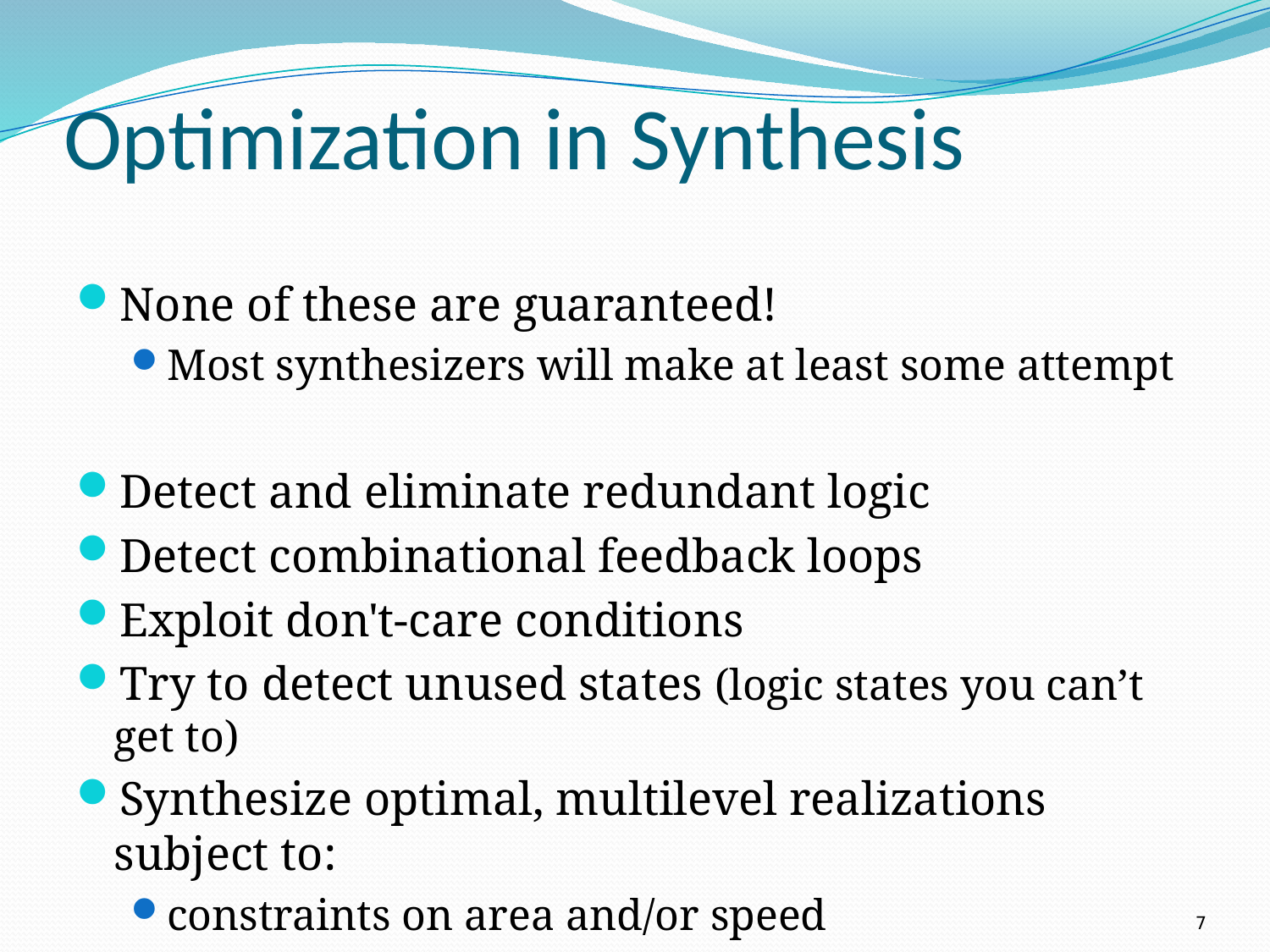

# Optimization in Synthesis
None of these are guaranteed!
Most synthesizers will make at least some attempt

Detect and eliminate redundant logic
Detect combinational feedback loops
Exploit don't-care conditions
Try to detect unused states (logic states you can’t get to)
Synthesize optimal, multilevel realizations subject to:
constraints on area and/or speed
available technology (library)
7